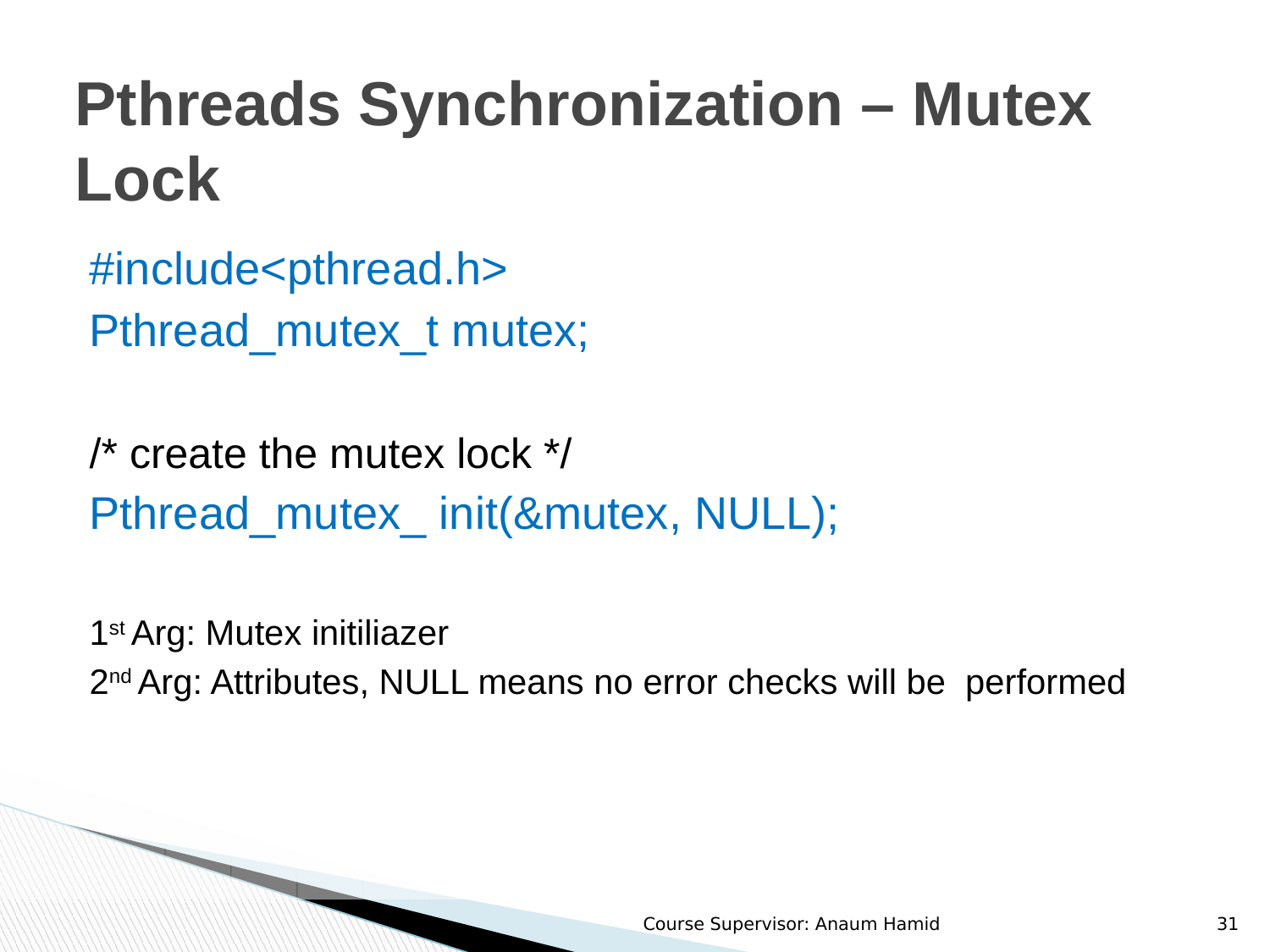

# Pthreads Synchronization – Mutex Lock
#include<pthread.h>
Pthread_mutex_t mutex;

/* create the mutex lock */  Pthread_mutex_ init(&mutex, NULL);

1st Arg: Mutex initiliazer
2nd Arg: Attributes, NULL means no error checks will be  performed

Course Supervisor: Anaum Hamid
31